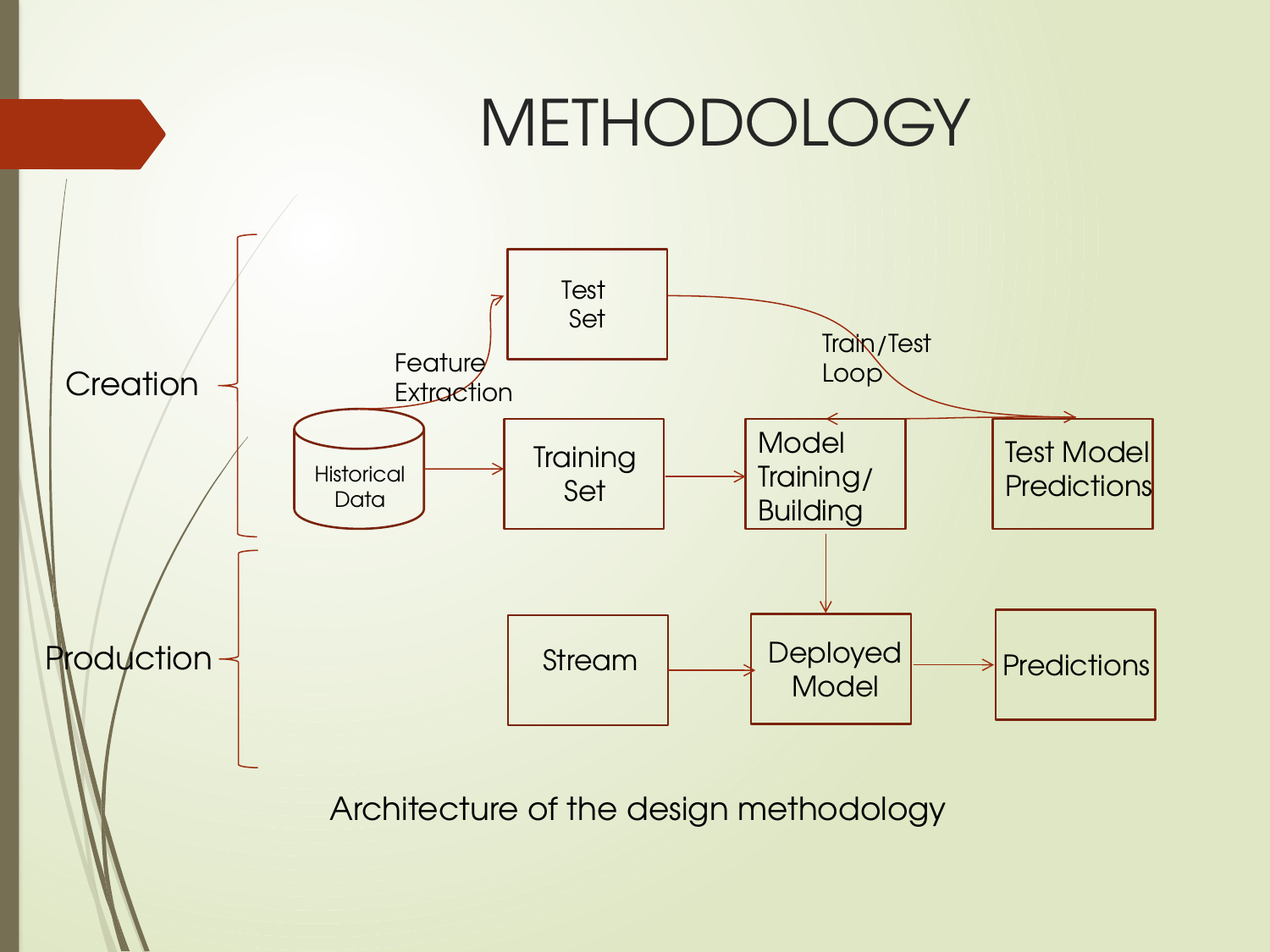

# METHODOLOGY

Test
 Set
Train/Test Loop
Feature Extraction
Creation

Model Training/
Building

Test Model Predictions
Training Set
Historical Data

Deployed Model
Production
Stream
Predictions
Architecture of the design methodology